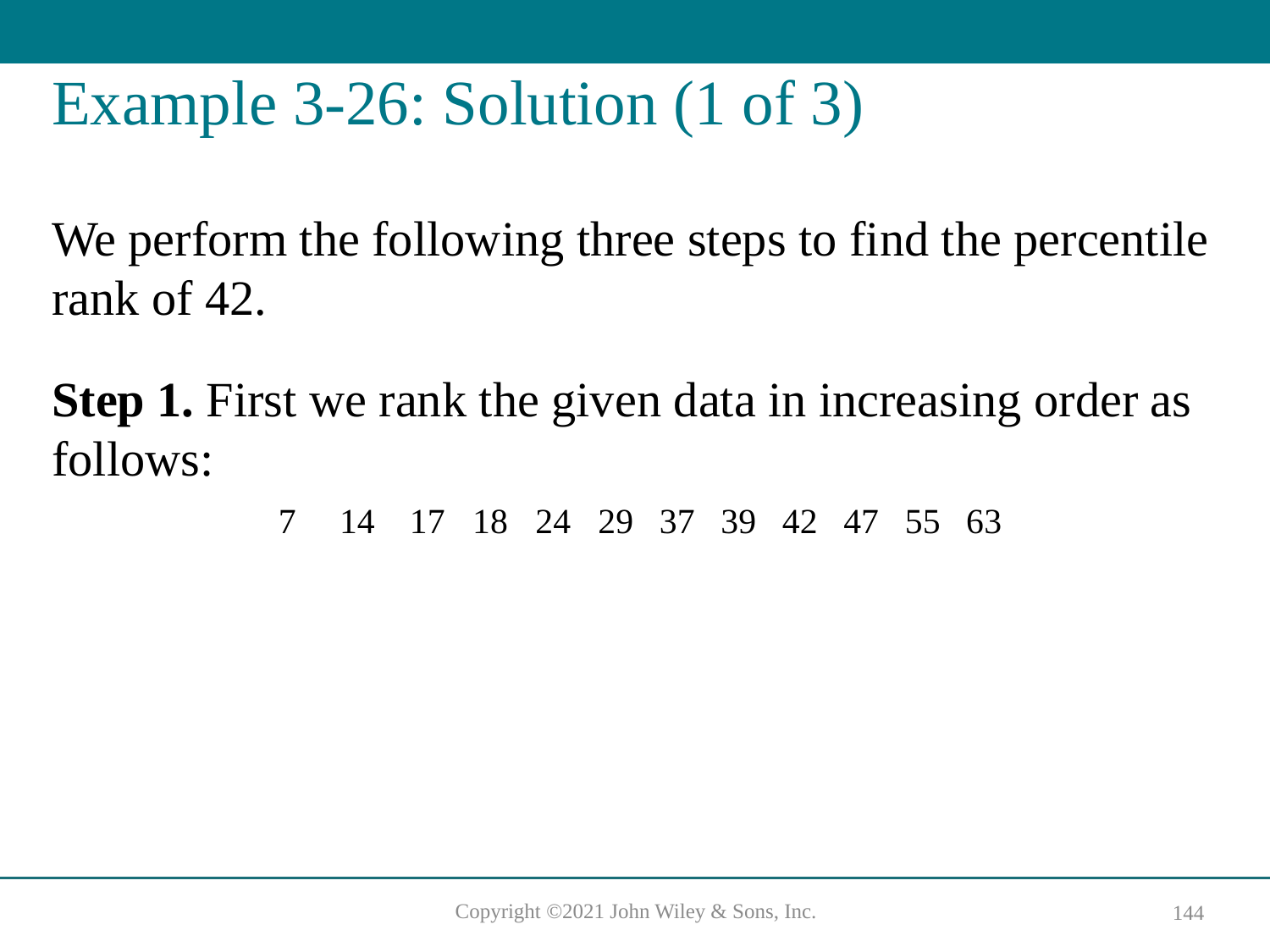

# Example 3-26: Solution (1 of 3)
We perform the following three steps to find the percentile rank of 42.
Step 1. First we rank the given data in increasing order as follows:
| 7 | 14 | 17 | 18 | 24 | 29 | 37 | 39 | 42 | 47 | 55 | 63 |
| --- | --- | --- | --- | --- | --- | --- | --- | --- | --- | --- | --- |